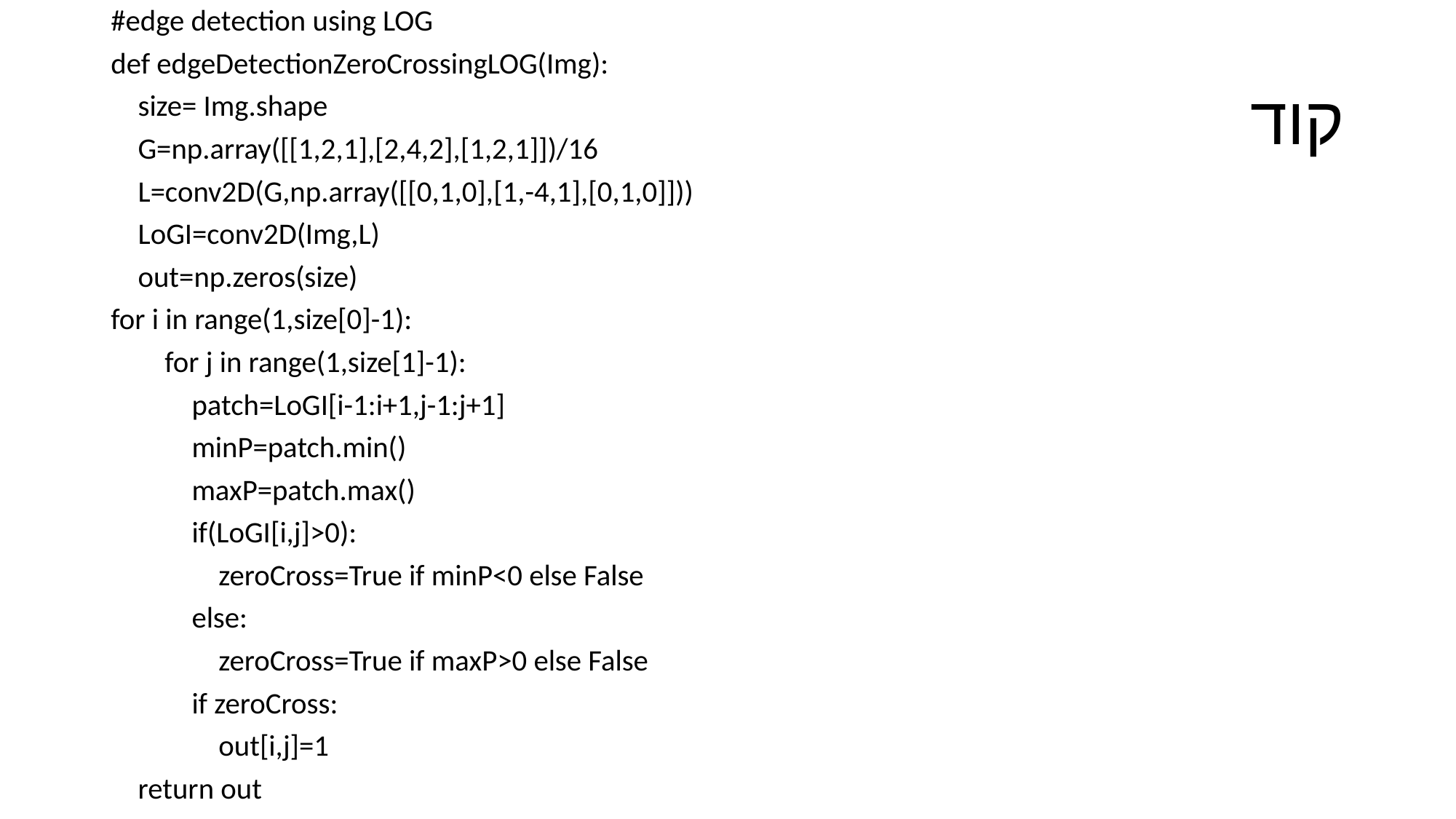

#edge detection using LOG
def edgeDetectionZeroCrossingLOG(Img):
    size= Img.shape
    G=np.array([[1,2,1],[2,4,2],[1,2,1]])/16
    L=conv2D(G,np.array([[0,1,0],[1,-4,1],[0,1,0]]))
    LoGI=conv2D(Img,L)
    out=np.zeros(size)
for i in range(1,size[0]-1):
        for j in range(1,size[1]-1):
            patch=LoGI[i-1:i+1,j-1:j+1]
            minP=patch.min()
            maxP=patch.max()
            if(LoGI[i,j]>0):
                zeroCross=True if minP<0 else False
            else:
                zeroCross=True if maxP>0 else False
            if zeroCross:
                out[i,j]=1
    return out
# קוד